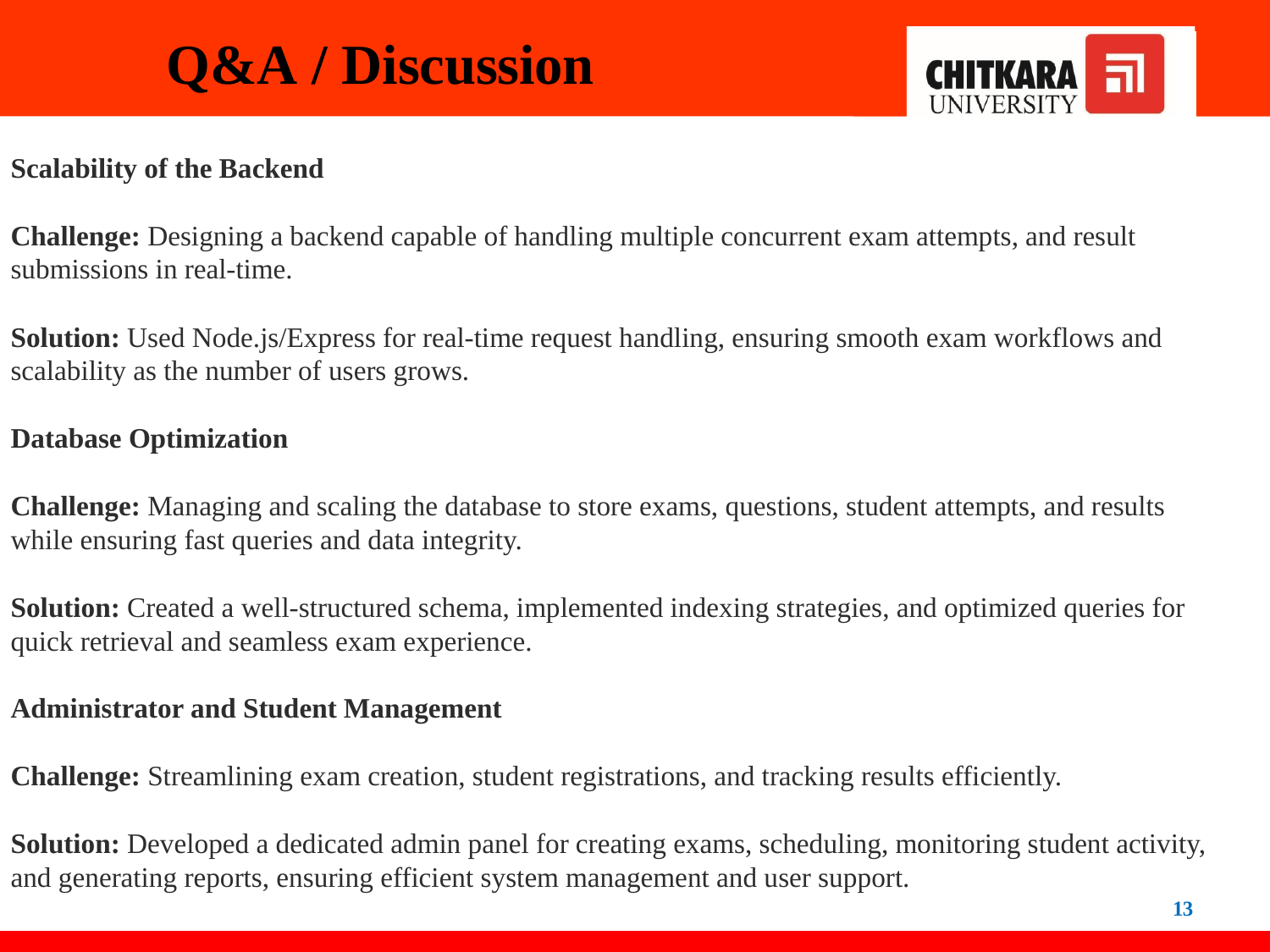

# Q&A / Discussion
Scalability of the Backend
Challenge: Designing a backend capable of handling multiple concurrent exam attempts, and result submissions in real-time.
Solution: Used Node.js/Express for real-time request handling, ensuring smooth exam workflows and scalability as the number of users grows.

Database Optimization
Challenge: Managing and scaling the database to store exams, questions, student attempts, and results while ensuring fast queries and data integrity.
Solution: Created a well-structured schema, implemented indexing strategies, and optimized queries for quick retrieval and seamless exam experience.
Administrator and Student Management
Challenge: Streamlining exam creation, student registrations, and tracking results efficiently.
Solution: Developed a dedicated admin panel for creating exams, scheduling, monitoring student activity, and generating reports, ensuring efficient system management and user support.
13